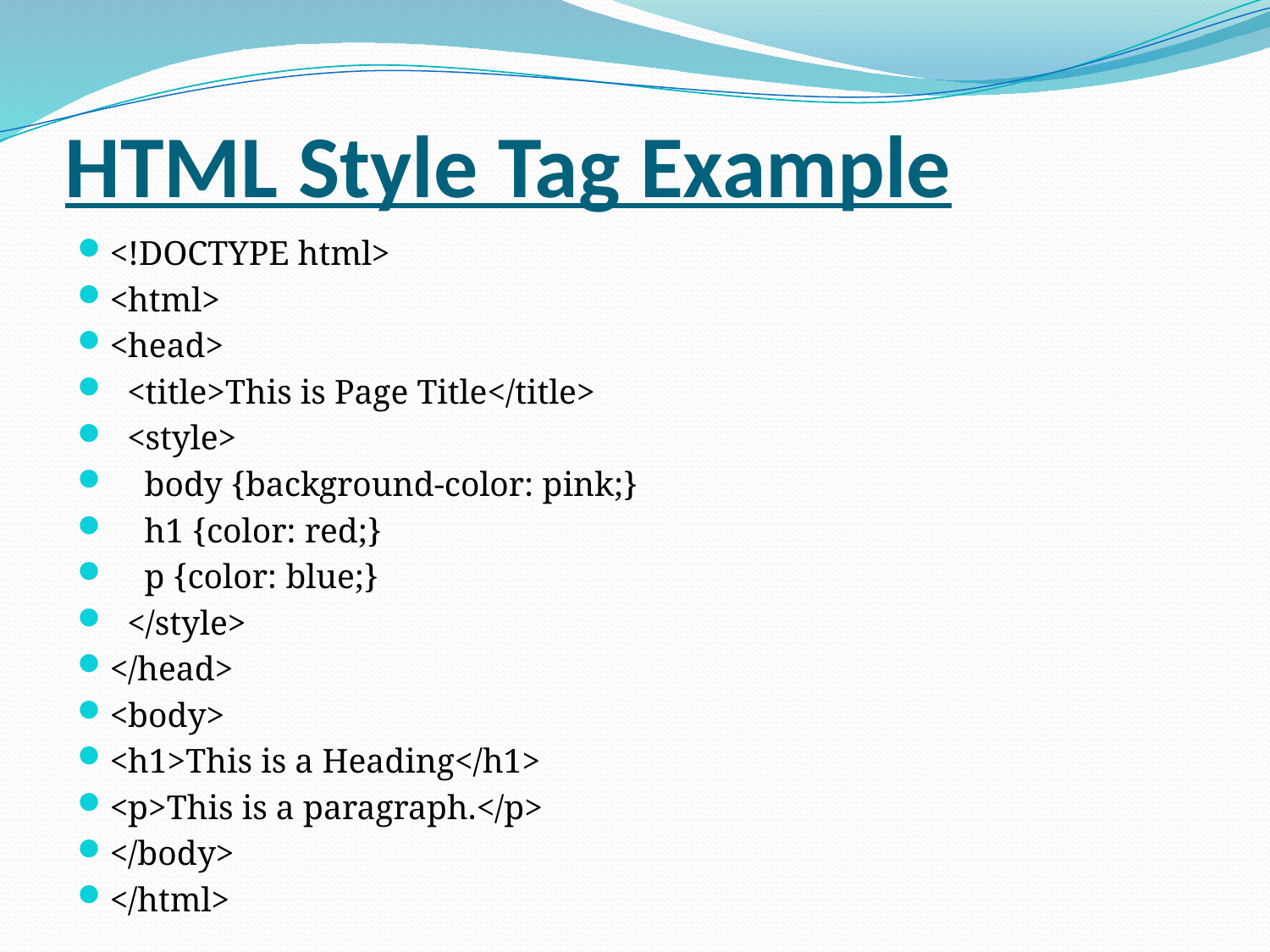

# HTML Style Tag Example
<!DOCTYPE html>
<html>
<head>
  <title>This is Page Title</title>
  <style>
    body {background-color: pink;}
    h1 {color: red;}
    p {color: blue;}
  </style>
</head>
<body>
<h1>This is a Heading</h1>
<p>This is a paragraph.</p>
</body>
</html>